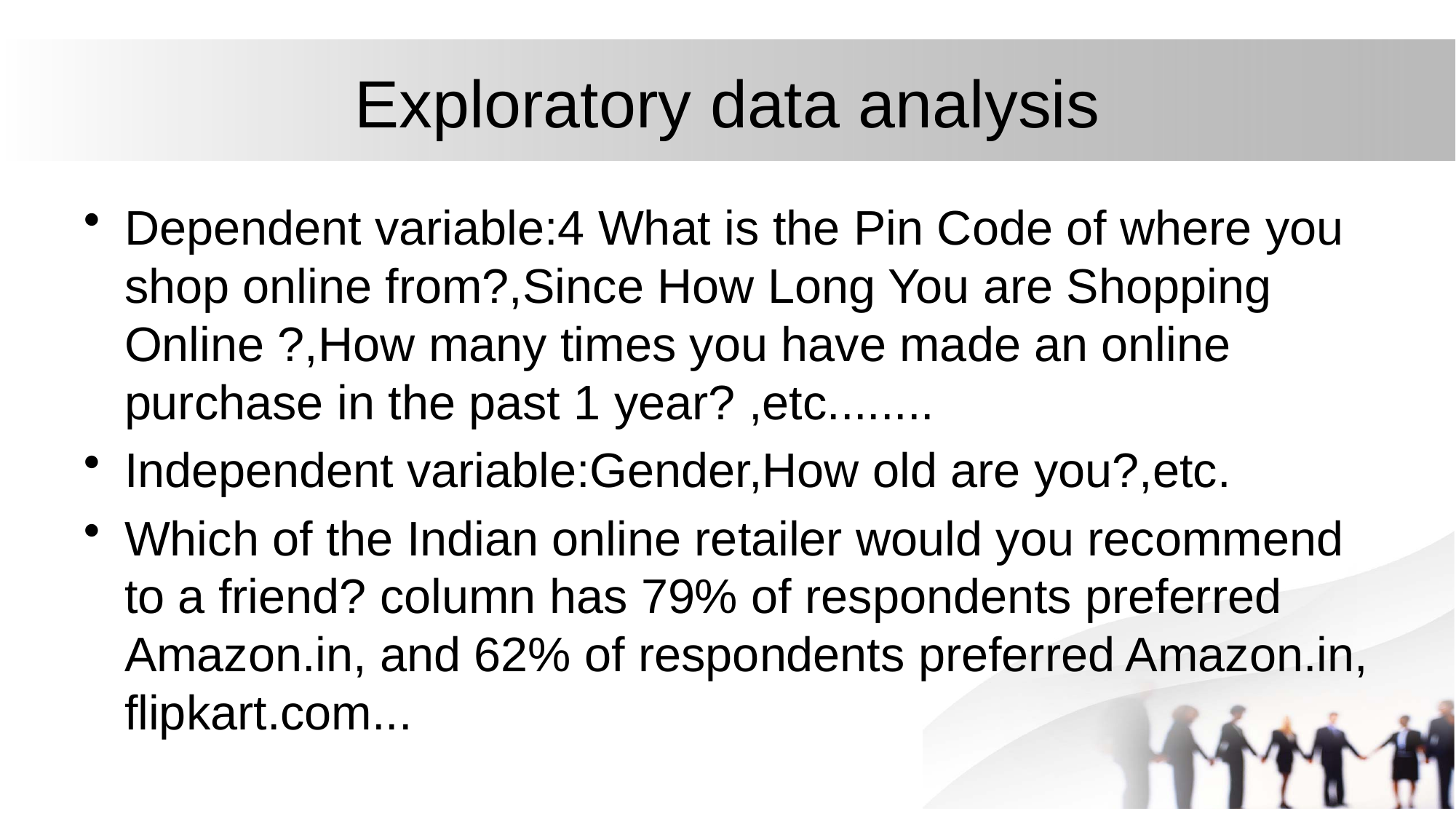

# Exploratory data analysis
Dependent variable:4 What is the Pin Code of where you shop online from?,Since How Long You are Shopping Online ?,How many times you have made an online purchase in the past 1 year? ,etc........
Independent variable:Gender,How old are you?,etc.
Which of the Indian online retailer would you recommend to a friend? column has 79% of respondents preferred Amazon.in, and 62% of respondents preferred Amazon.in, flipkart.com...